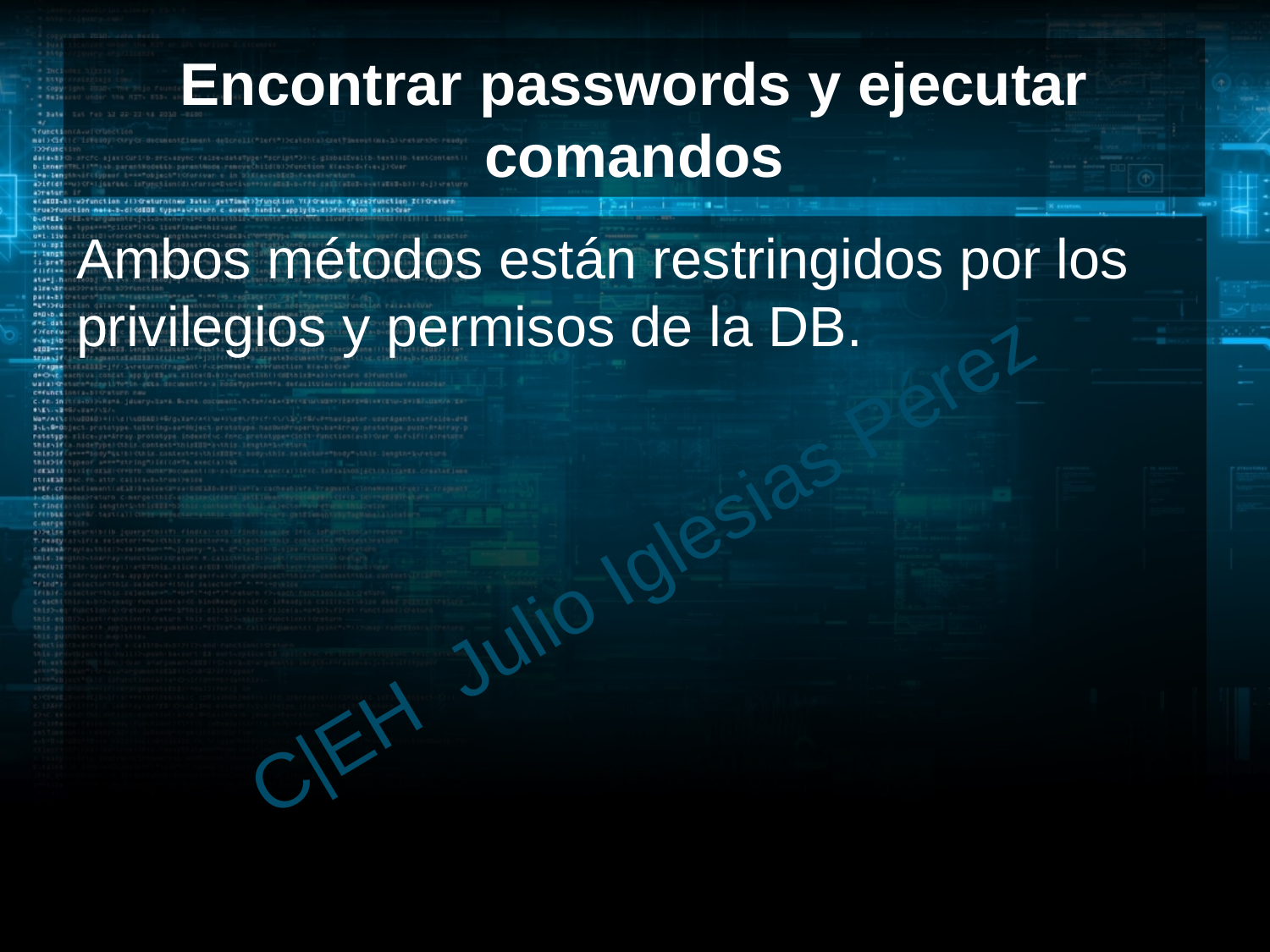

# Encontrar passwords y ejecutar comandos
Ambos métodos están restringidos por los privilegios y permisos de la DB.
C|EH  Julio Iglesias Pérez